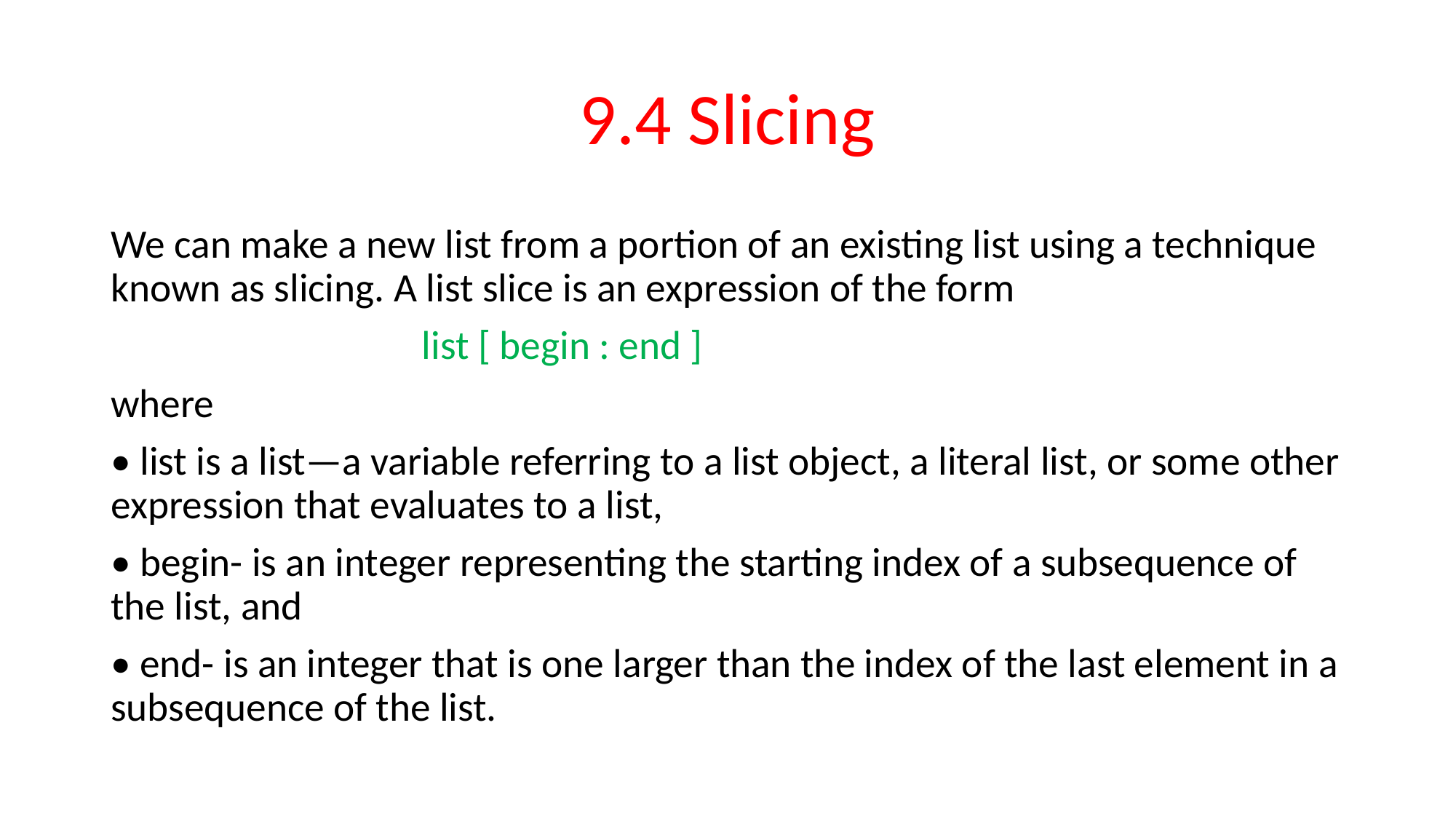

# 9.4 Slicing
We can make a new list from a portion of an existing list using a technique known as slicing. A list slice is an expression of the form
			list [ begin : end ]
where
• list is a list—a variable referring to a list object, a literal list, or some other expression that evaluates to a list,
• begin- is an integer representing the starting index of a subsequence of the list, and
• end- is an integer that is one larger than the index of the last element in a subsequence of the list.